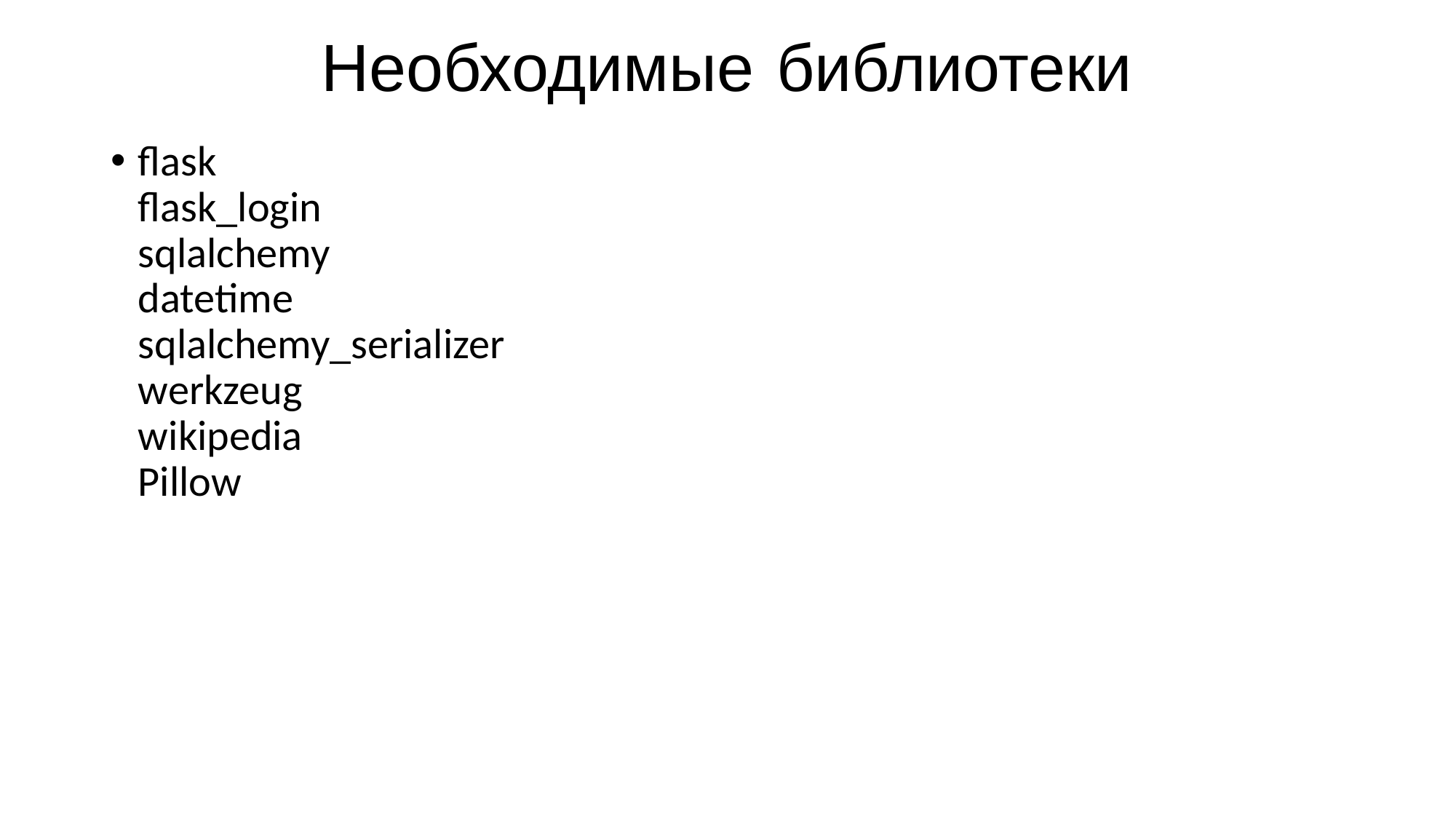

# Необходимые библиотеки
flask
flask_login
sqlalchemy
datetime
sqlalchemy_serializer
werkzeug
wikipedia
Pillow